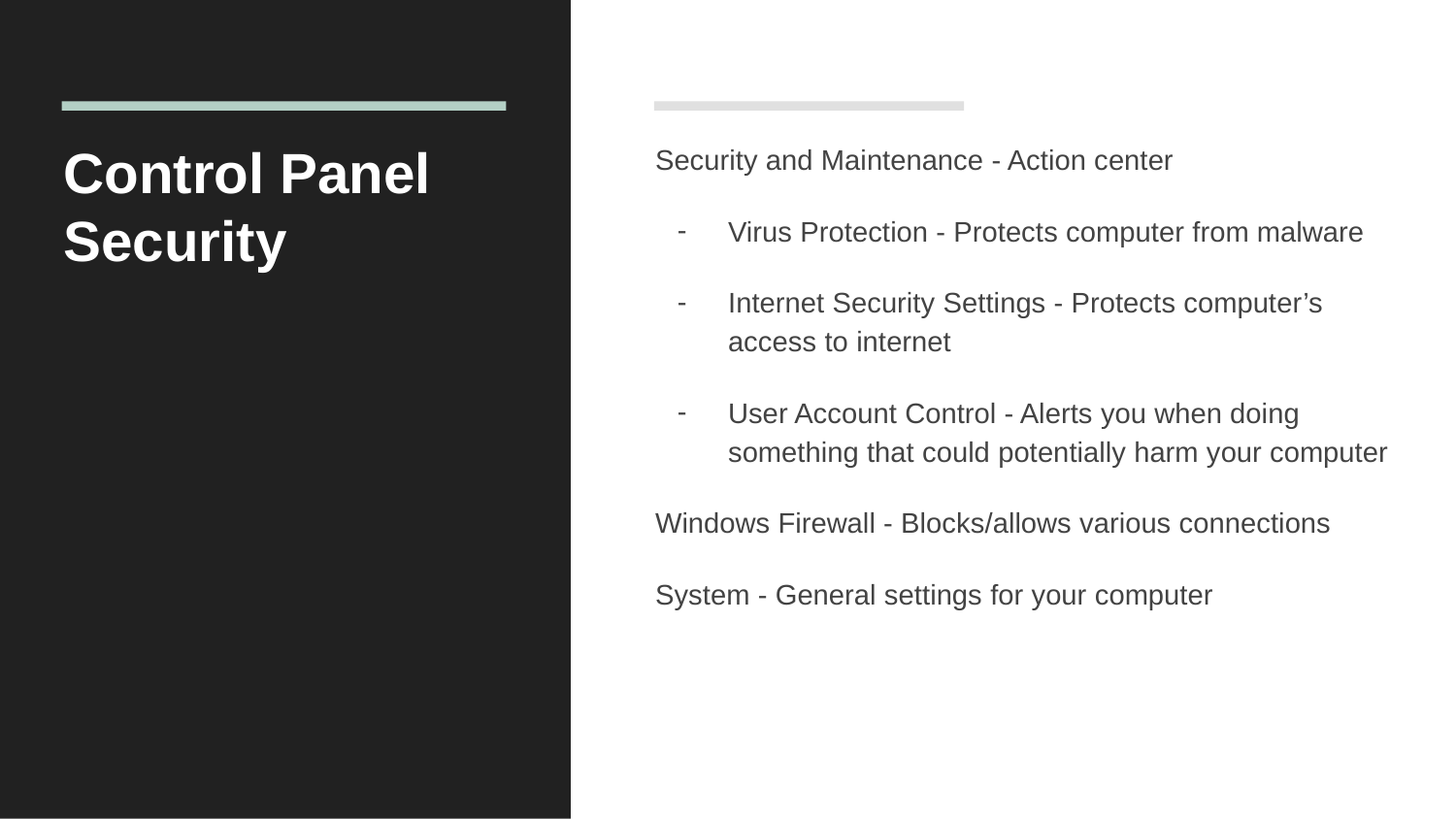

# Control Panel
Security
Security and Maintenance - Action center
Virus Protection - Protects computer from malware
Internet Security Settings - Protects computer’s access to internet
User Account Control - Alerts you when doing something that could potentially harm your computer
Windows Firewall - Blocks/allows various connections
System - General settings for your computer